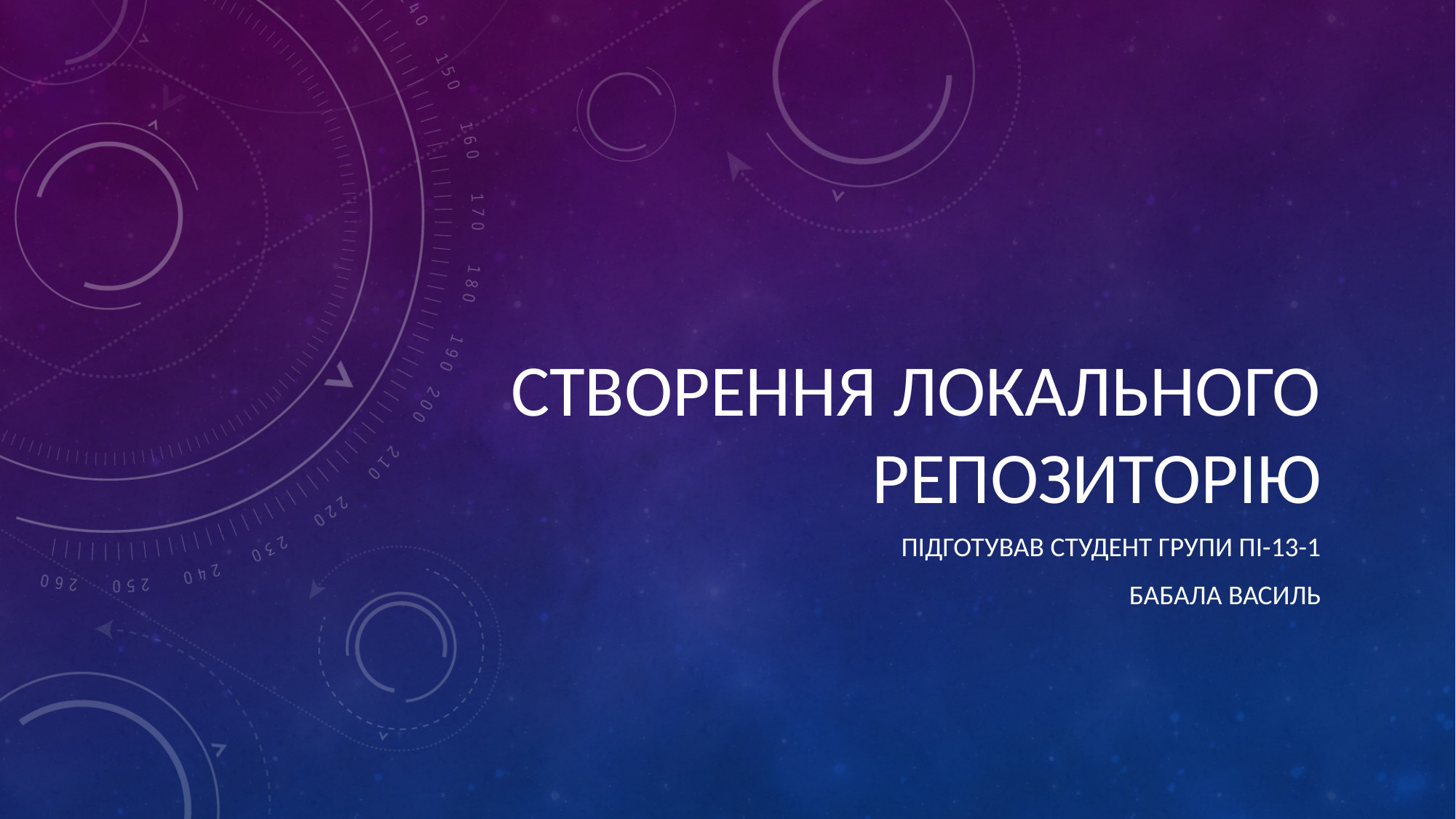

# Створення локального репозиторію
Підготував студент групи пі-13-1
Бабала Василь